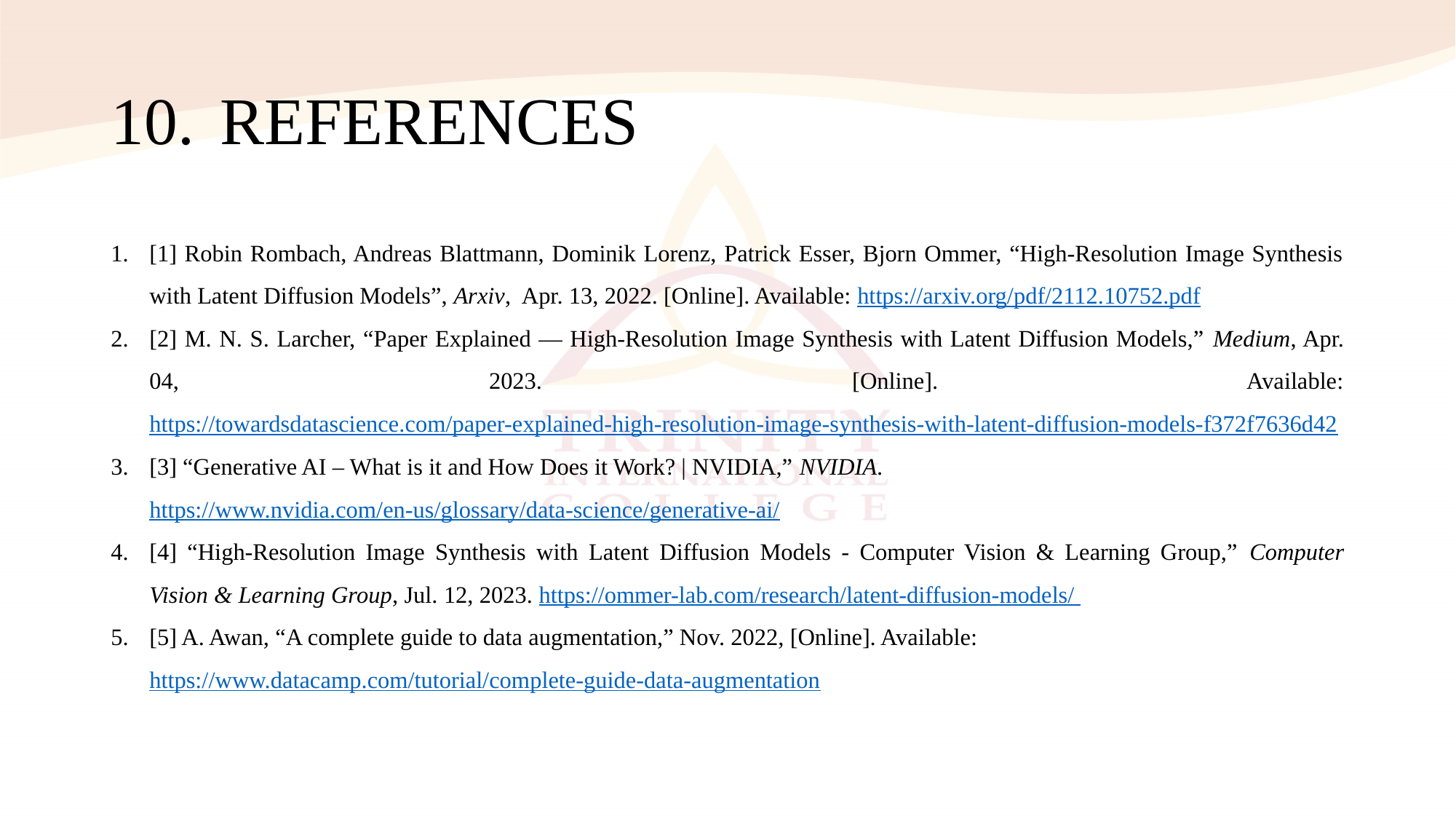

# 10.	REFERENCES
[1] Robin Rombach, Andreas Blattmann, Dominik Lorenz, Patrick Esser, Bjorn Ommer, “High-Resolution Image Synthesis with Latent Diffusion Models”, Arxiv,  Apr. 13, 2022. [Online]. Available: https://arxiv.org/pdf/2112.10752.pdf
[2] M. N. S. Larcher, “Paper Explained — High-Resolution Image Synthesis with Latent Diffusion Models,” Medium, Apr. 04, 2023. [Online]. Available: https://towardsdatascience.com/paper-explained-high-resolution-image-synthesis-with-latent-diffusion-models-f372f7636d42
[3] “Generative AI – What is it and How Does it Work? | NVIDIA,” NVIDIA. https://www.nvidia.com/en-us/glossary/data-science/generative-ai/
[4] “High-Resolution Image Synthesis with Latent Diffusion Models - Computer Vision & Learning Group,” Computer Vision & Learning Group, Jul. 12, 2023. https://ommer-lab.com/research/latent-diffusion-models/
[5] A. Awan, “A complete guide to data augmentation,” Nov. 2022, [Online]. Available: https://www.datacamp.com/tutorial/complete-guide-data-augmentation